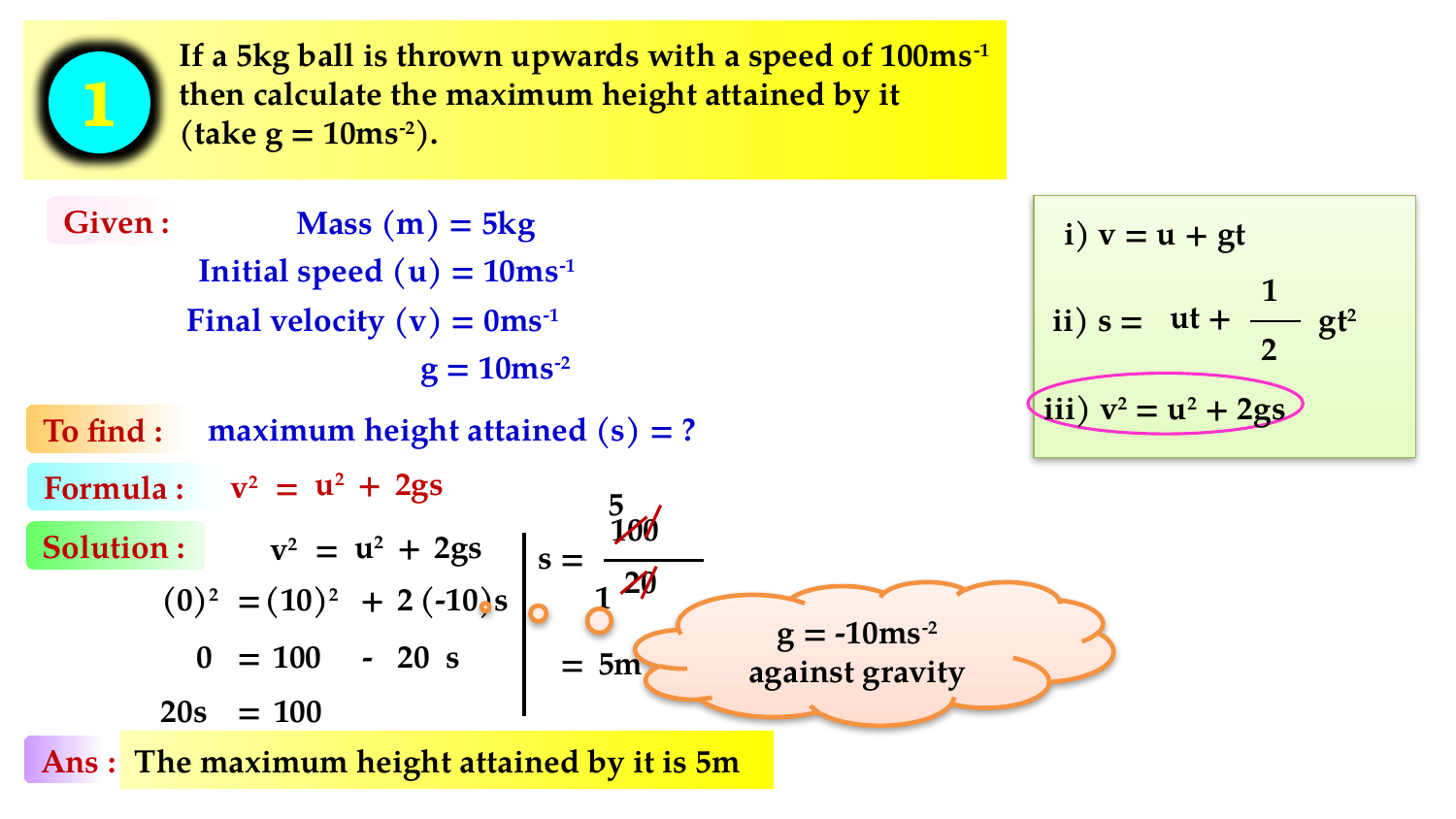

If a 5kg ball is thrown upwards with a speed of 100ms-1
then calculate the maximum height attained by it
(take g = 10ms-2).

1
Mass (m) = 5kg

Given :
i) v = u + gt
Initial speed (u) = 10ms-1
1
ut +
ii) s =
gt2
2
Final velocity (v) = 0ms-1
g = 10ms-2

iii) v2 = u2 + 2gs
maximum height attained (s) = ?
To find :
u2
+
2gs
v2
=
Formula :
5
100
u2
+
2gs
v2
=
Solution :
s =
20
1
(0)2
=
(10)2
+
2
(-10)s
g = -10ms-2
against gravity
0
=
100
-
20
s
=
5m
20s
=
100
The maximum height attained by it is 5m
Ans :